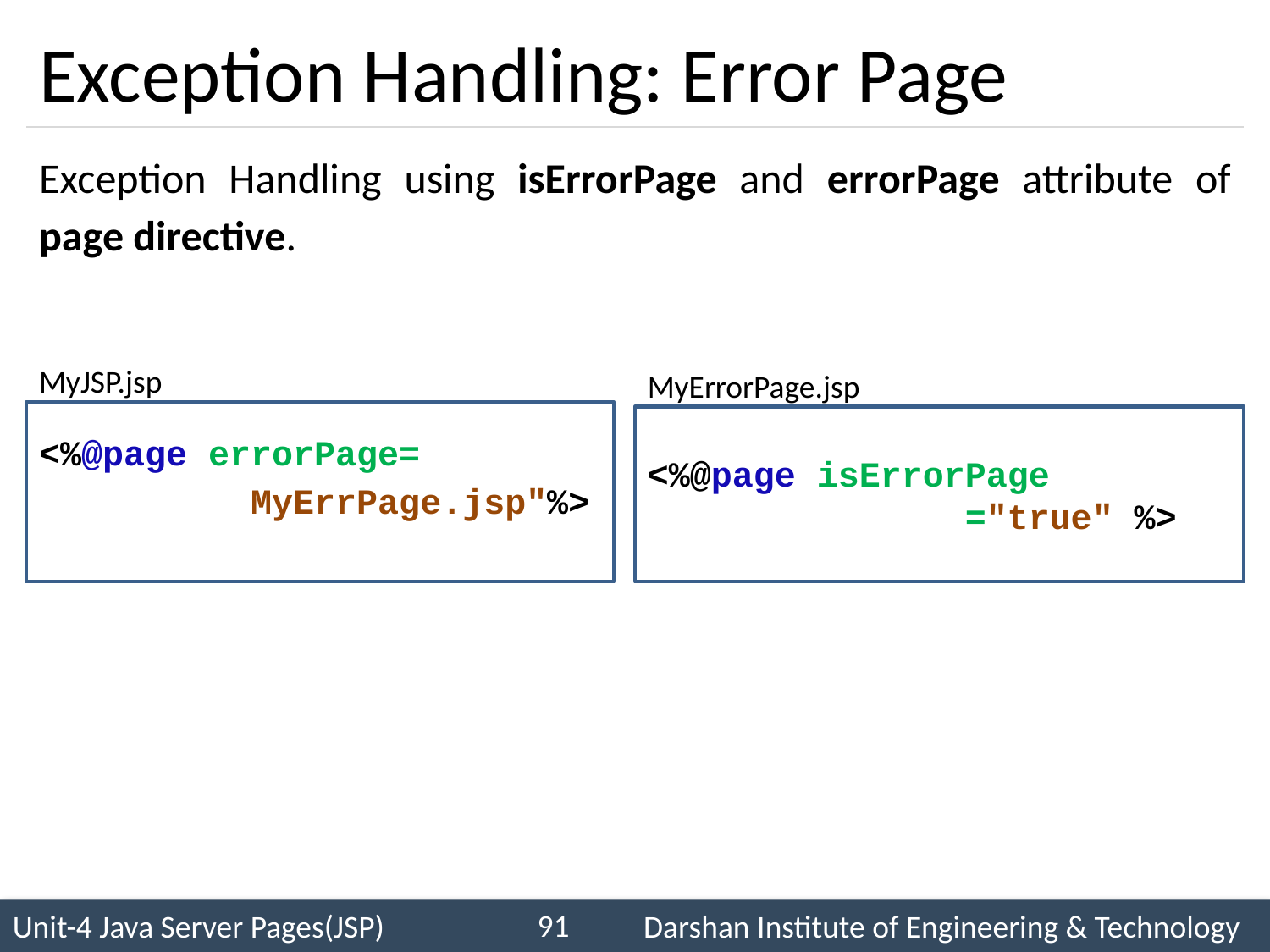

# Exception Handling: Error Page
Exception Handling using isErrorPage and errorPage attribute of page directive.

MyJSP.jsp
MyErrorPage.jsp
<%@page errorPage= 		    MyErrPage.jsp"%>
>%
<%@page isErrorPage
		   ="true" %>
91